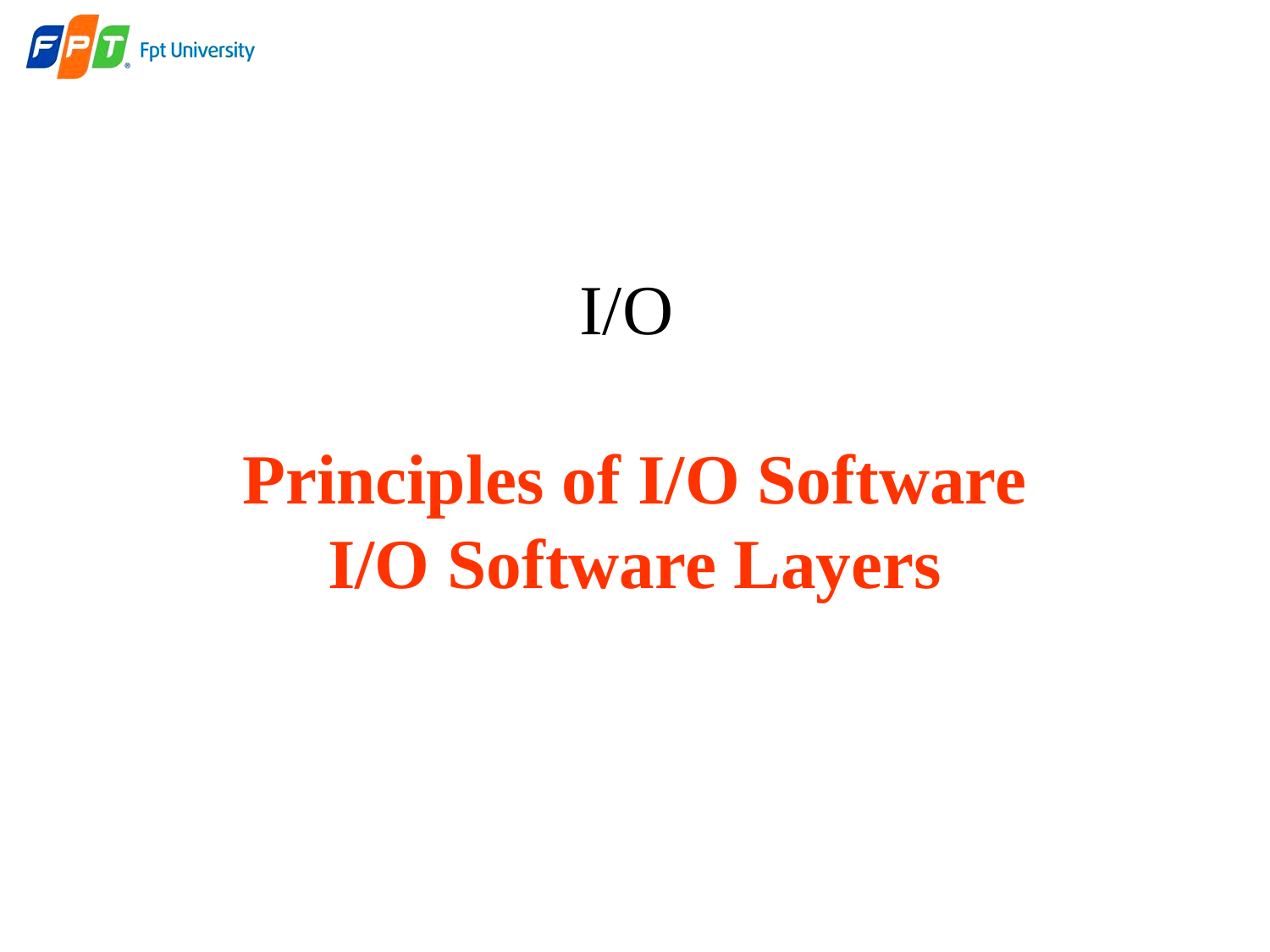

# I/O Principles of I/O Software I/O Software Layers